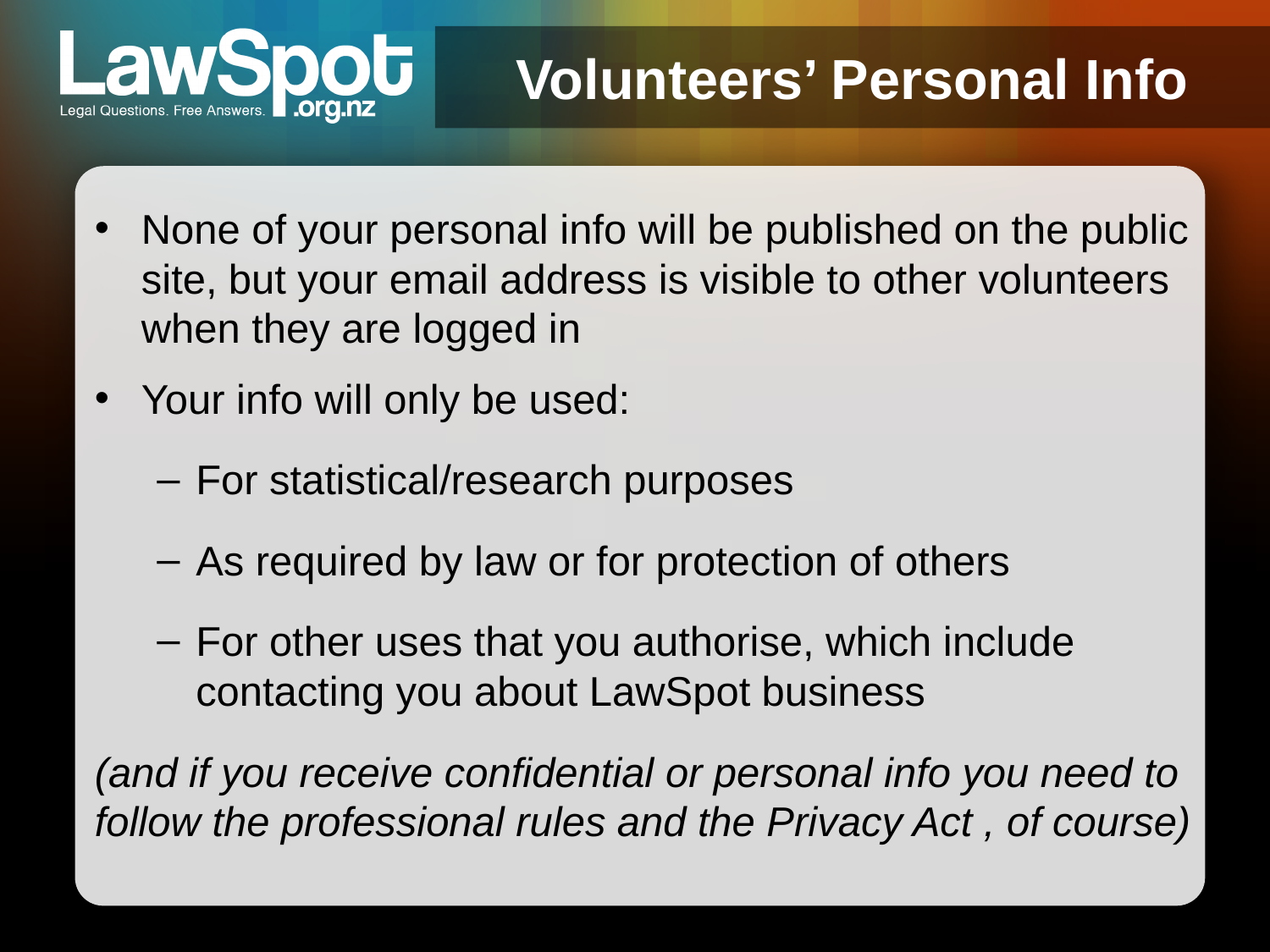

# Volunteers’ Personal Info
None of your personal info will be published on the public site, but your email address is visible to other volunteers when they are logged in
Your info will only be used:
For statistical/research purposes
As required by law or for protection of others
For other uses that you authorise, which include contacting you about LawSpot business
(and if you receive confidential or personal info you need to follow the professional rules and the Privacy Act , of course)